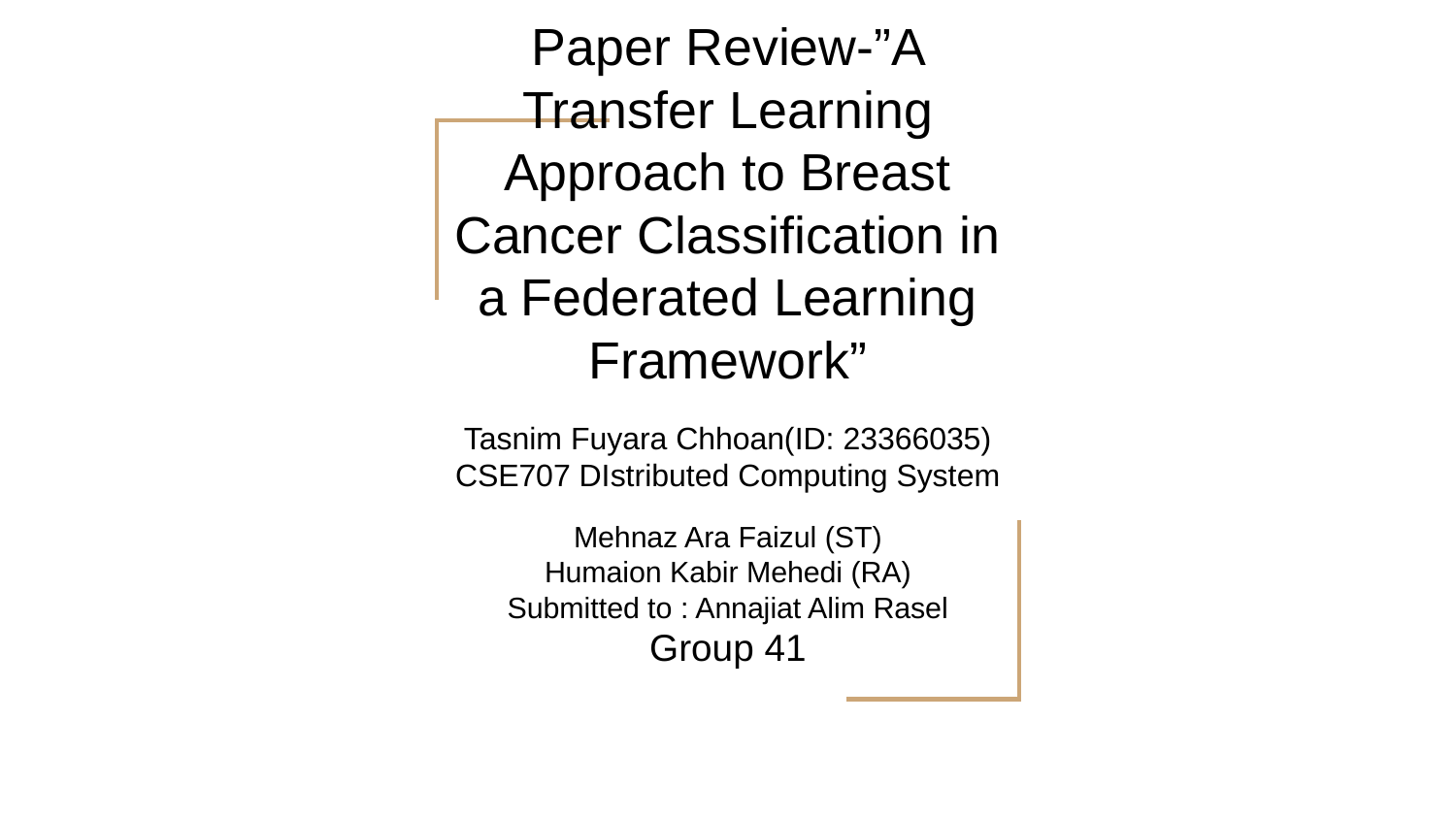

# Paper Review-”A Transfer Learning Approach to Breast Cancer Classification in a Federated Learning Framework”
Tasnim Fuyara Chhoan(ID: 23366035)
CSE707 DIstributed Computing System

Mehnaz Ara Faizul (ST)
Humaion Kabir Mehedi (RA)
Submitted to : Annajiat Alim Rasel
Group 41